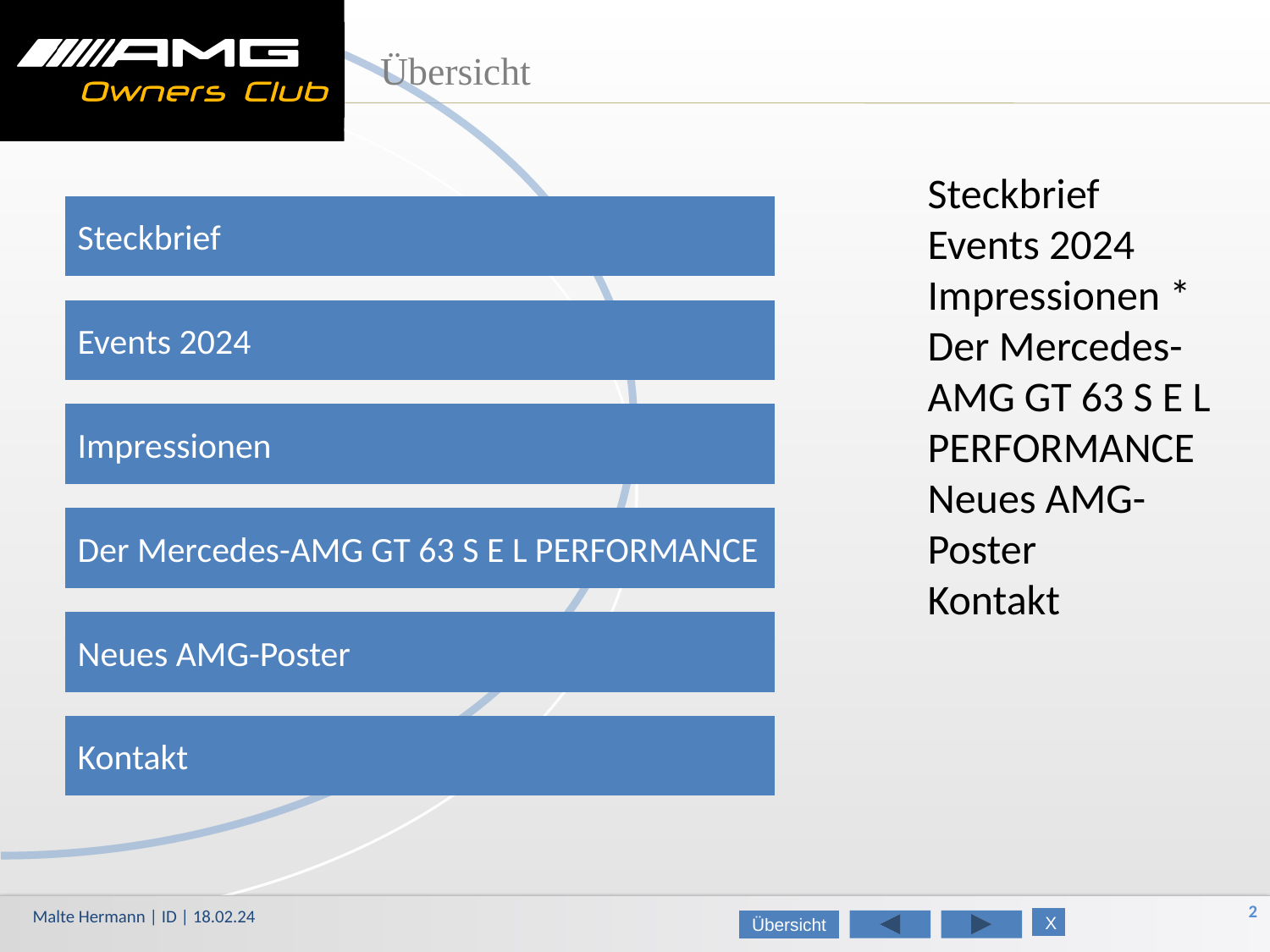

# Übersicht
Steckbrief
Events 2024
Impressionen *
Der Mercedes-AMG GT 63 S E L PERFORMANCE
Neues AMG-Poster
Kontakt

Steckbrief
Events 2024
Impressionen
Der Mercedes-AMG GT 63 S E L PERFORMANCE
Neues AMG-Poster
Kontakt
2
Malte Hermann | ID | 18.02.24